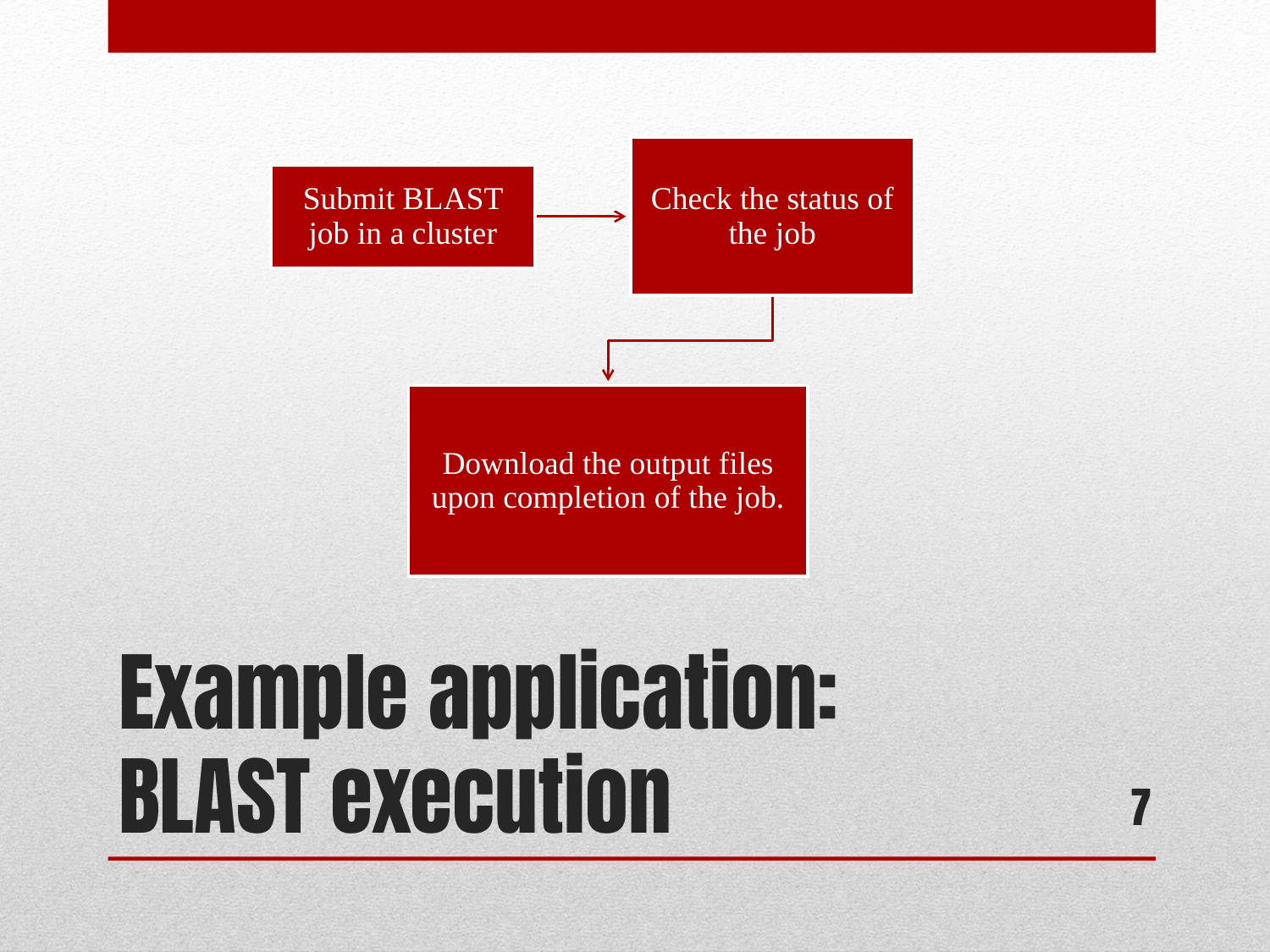

Submit BLAST job in a cluster

Check the status of the job
Download the output files upon completion of the job.
# Example application: BLAST execution
7